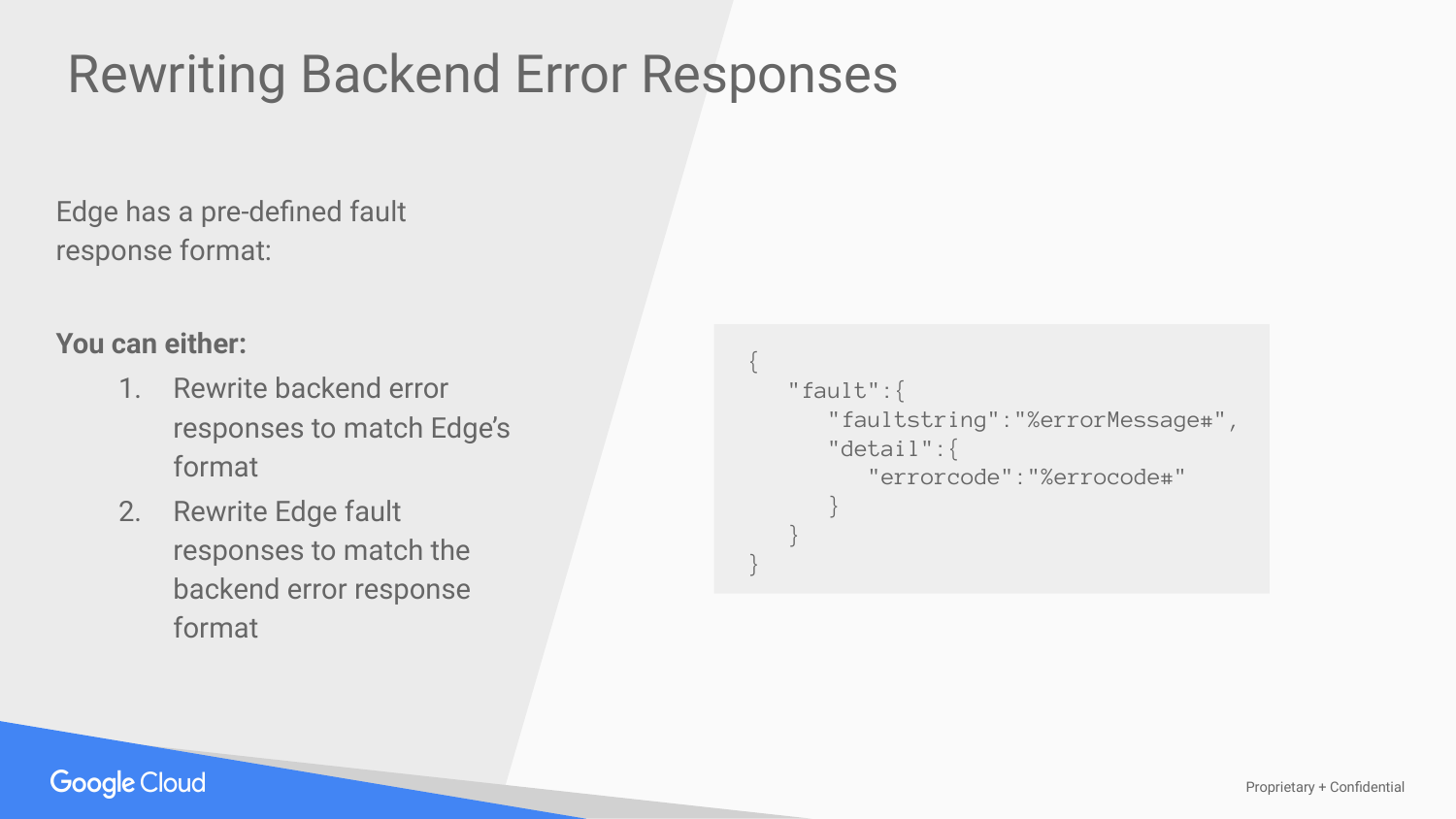

Rewriting Backend Error Responses
Edge has a pre-defined fault response format:

You can either:
Rewrite backend error responses to match Edge’s format
Rewrite Edge fault responses to match the backend error response format

{
   "fault":{
      "faultstring":"%errorMessage#",
      "detail":{
         "errorcode":"%errocode#"
      }
   }
}